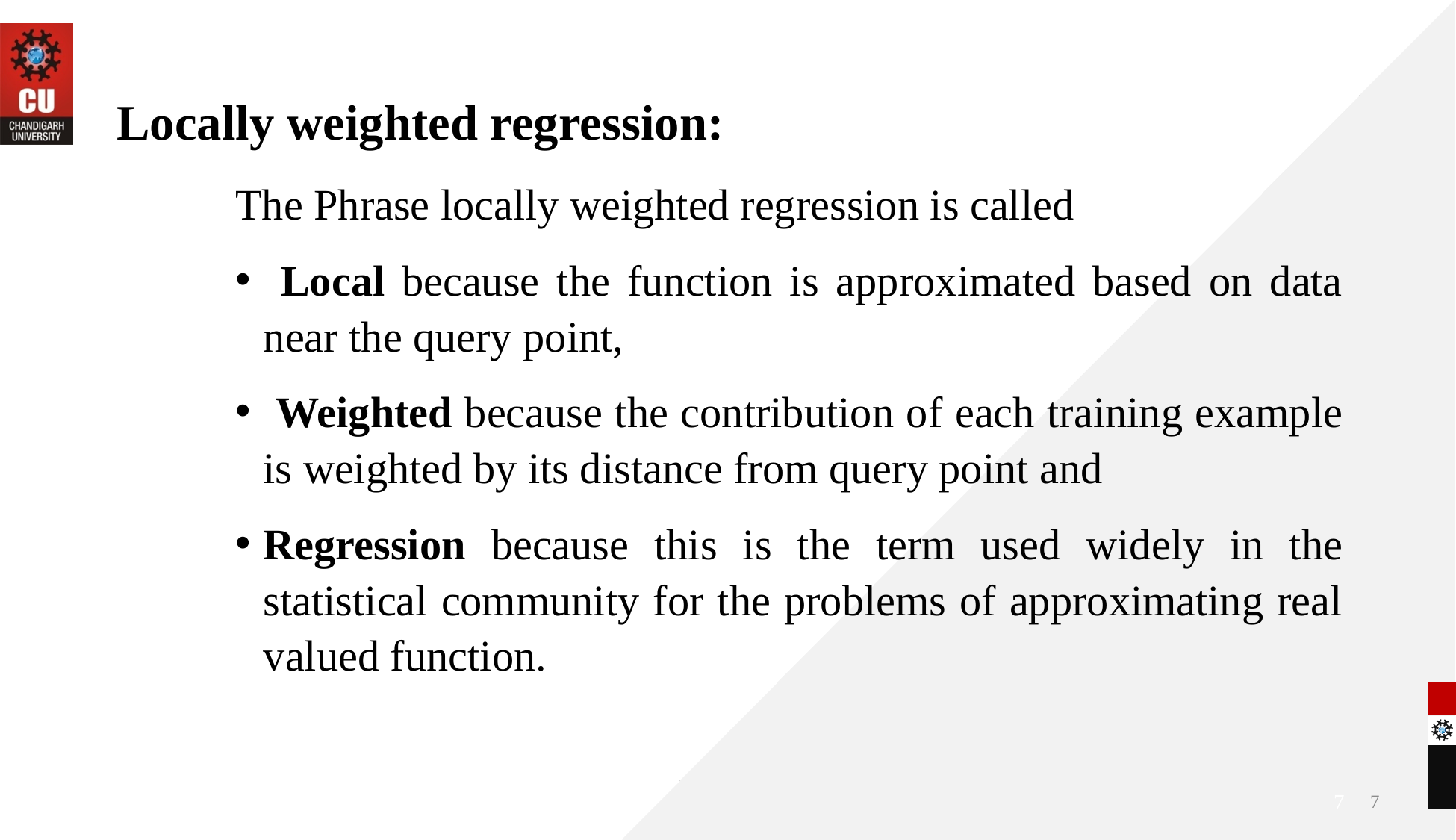

# Locally weighted regression:

The Phrase locally weighted regression is called
 Local because the function is approximated based on data near the query point,
 Weighted because the contribution of each training example is weighted by its distance from query point and
Regression because this is the term used widely in the statistical community for the problems of approximating real valued function.

7
7